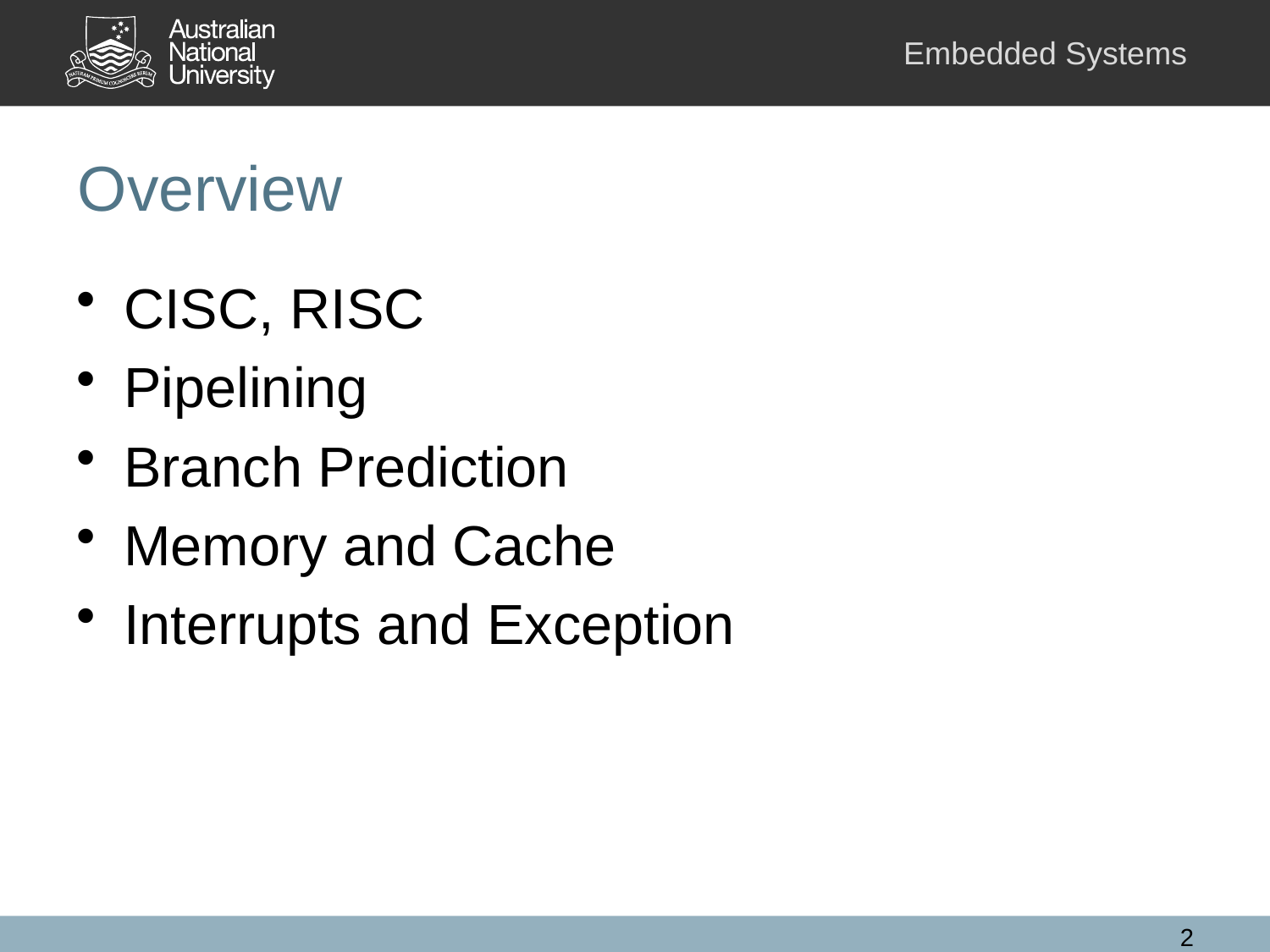

# Overview
CISC, RISC
Pipelining
Branch Prediction
Memory and Cache
Interrupts and Exception
2